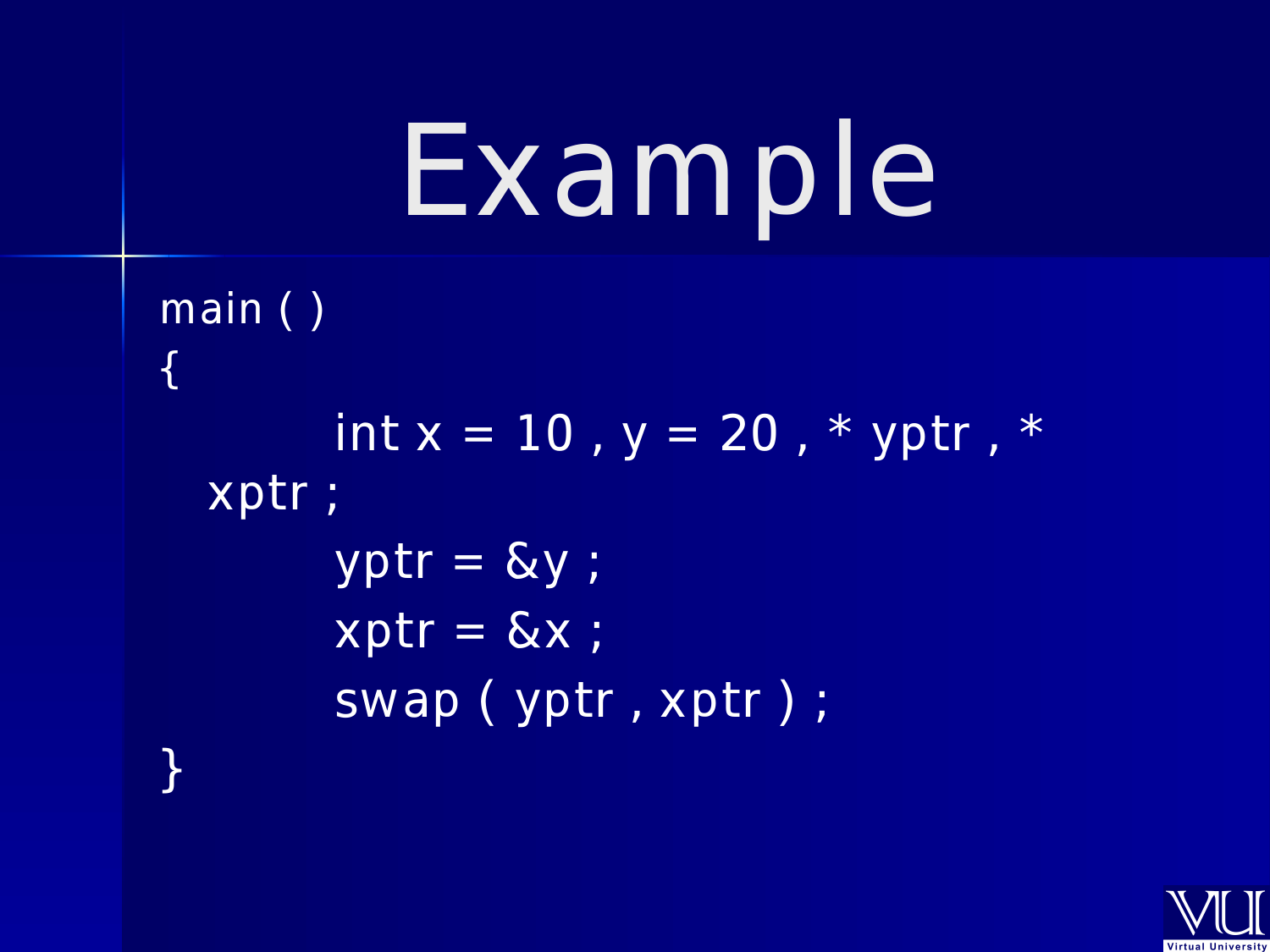

# Example
main ( )
{
		int x = 10 , y = 20 , * yptr , * xptr ;
		yptr = &y ;
		xptr = &x ;
		swap ( yptr , xptr ) ;
}